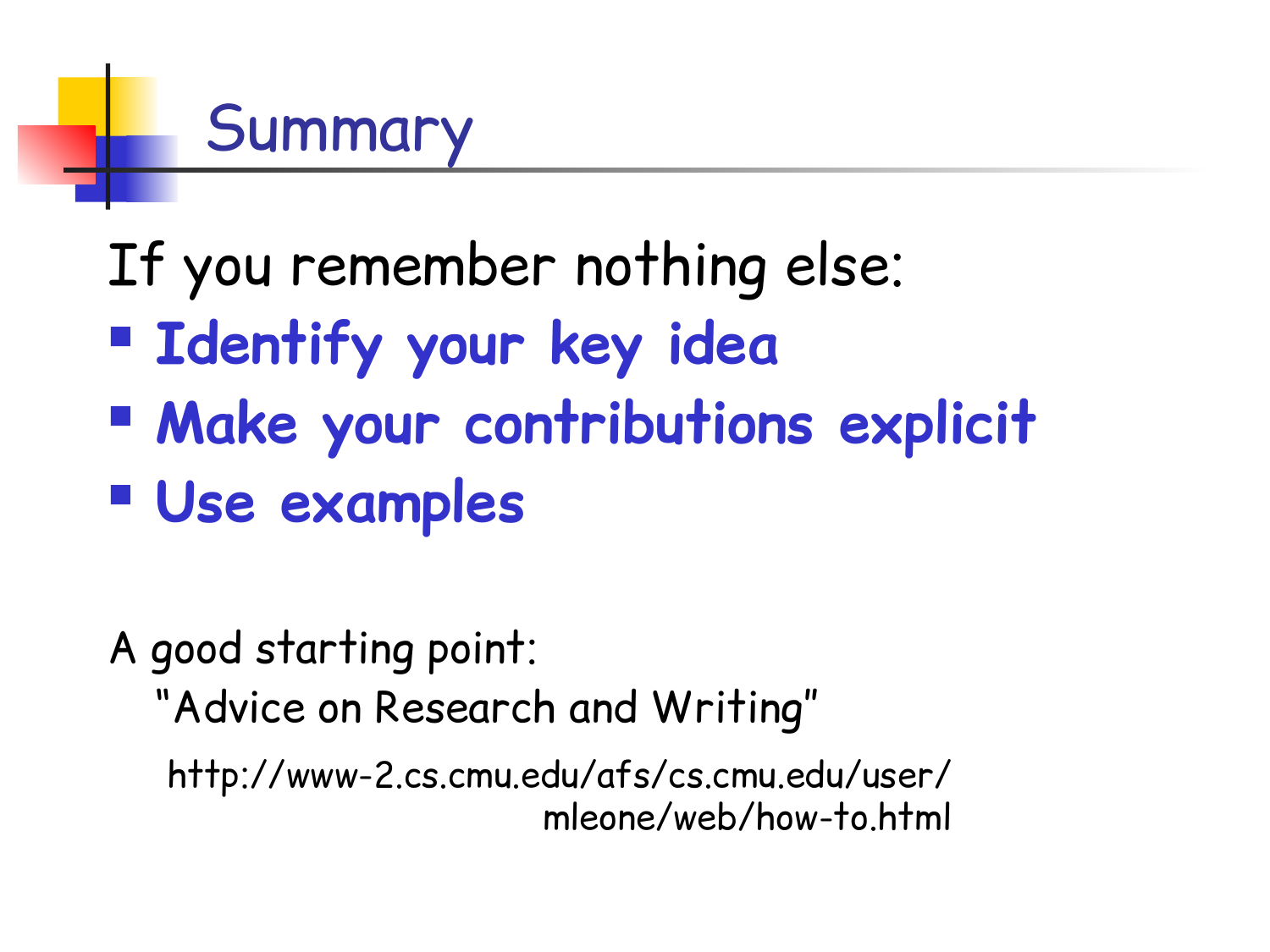

# Summary
If you remember nothing else:
Identify your key idea
Make your contributions explicit
Use examples

A good starting point:
	“Advice on Research and Writing”
http://www-2.cs.cmu.edu/afs/cs.cmu.edu/user/
mleone/web/how-to.html